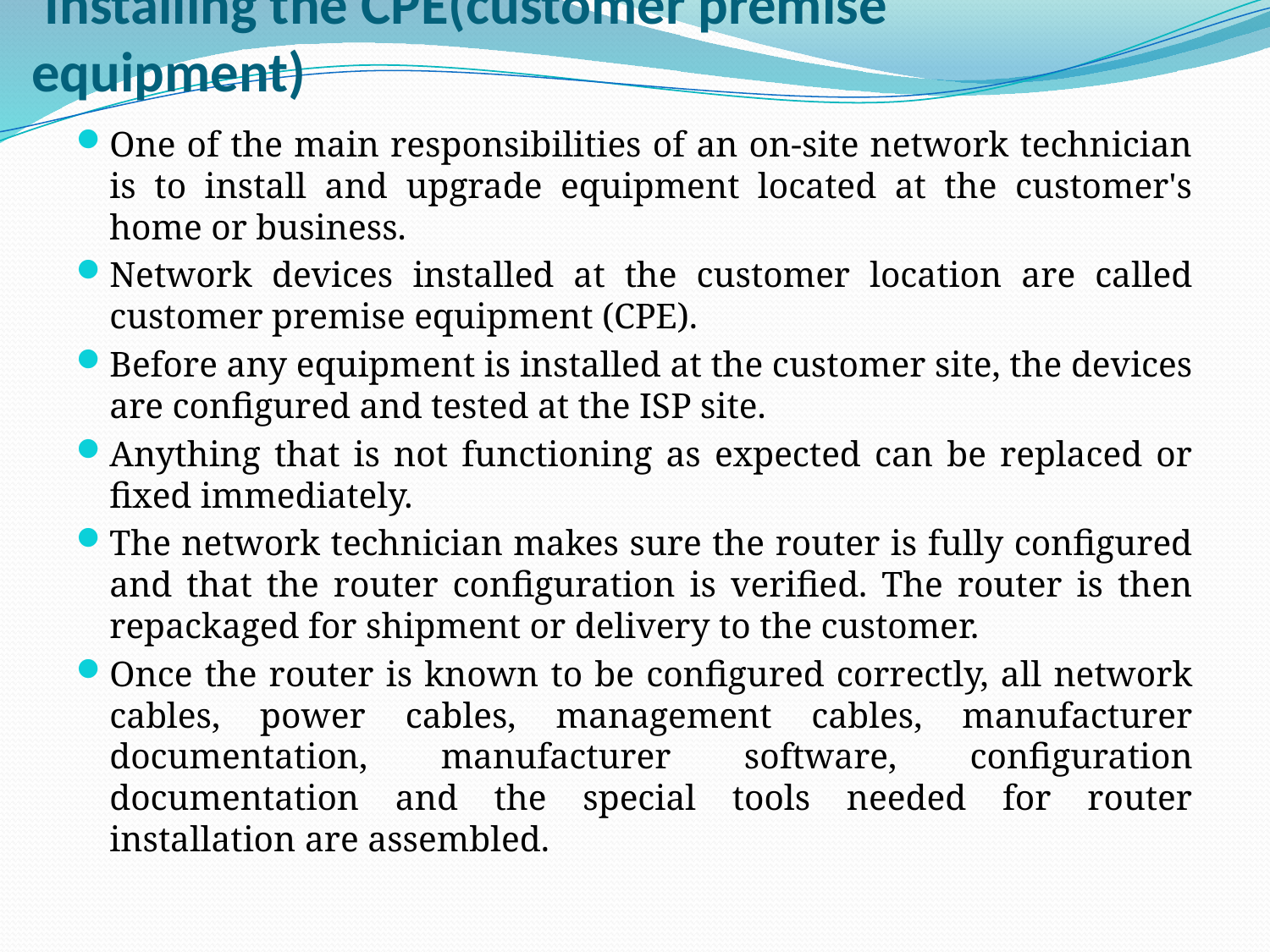

# Installing the CPE(customer premise equipment)
One of the main responsibilities of an on-site network technician is to install and upgrade equipment located at the customer's home or business.
Network devices installed at the customer location are called customer premise equipment (CPE).
Before any equipment is installed at the customer site, the devices are configured and tested at the ISP site.
Anything that is not functioning as expected can be replaced or fixed immediately.
The network technician makes sure the router is fully configured and that the router configuration is verified. The router is then repackaged for shipment or delivery to the customer.
Once the router is known to be configured correctly, all network cables, power cables, management cables, manufacturer documentation, manufacturer software, configuration documentation and the special tools needed for router installation are assembled.